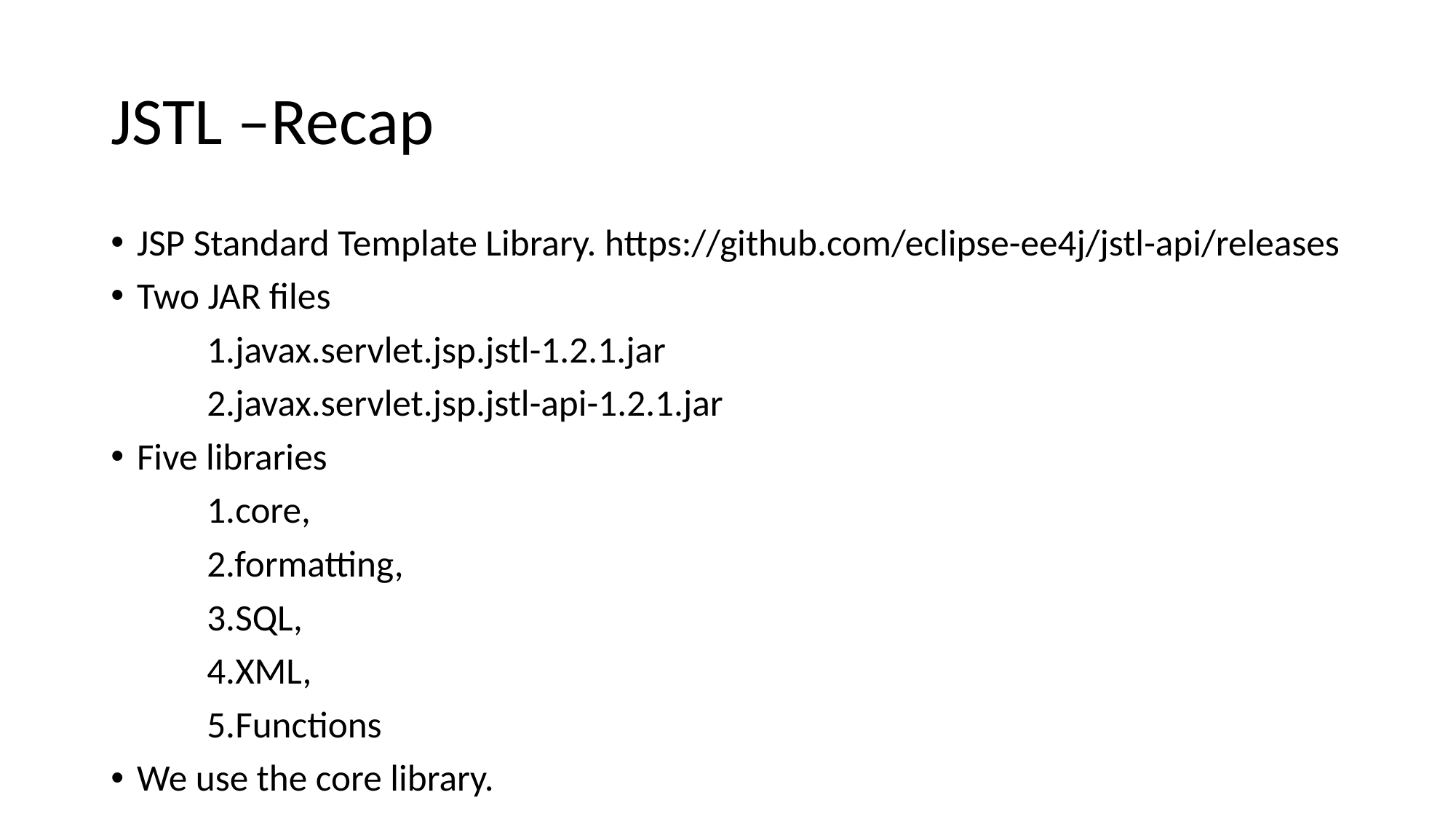

# JSTL –Recap
JSP Standard Template Library. https://github.com/eclipse-ee4j/jstl-api/releases
Two JAR files
	1.javax.servlet.jsp.jstl-1.2.1.jar
	2.javax.servlet.jsp.jstl-api-1.2.1.jar
Five libraries
	1.core,
	2.formatting,
	3.SQL,
	4.XML,
	5.Functions
We use the core library.